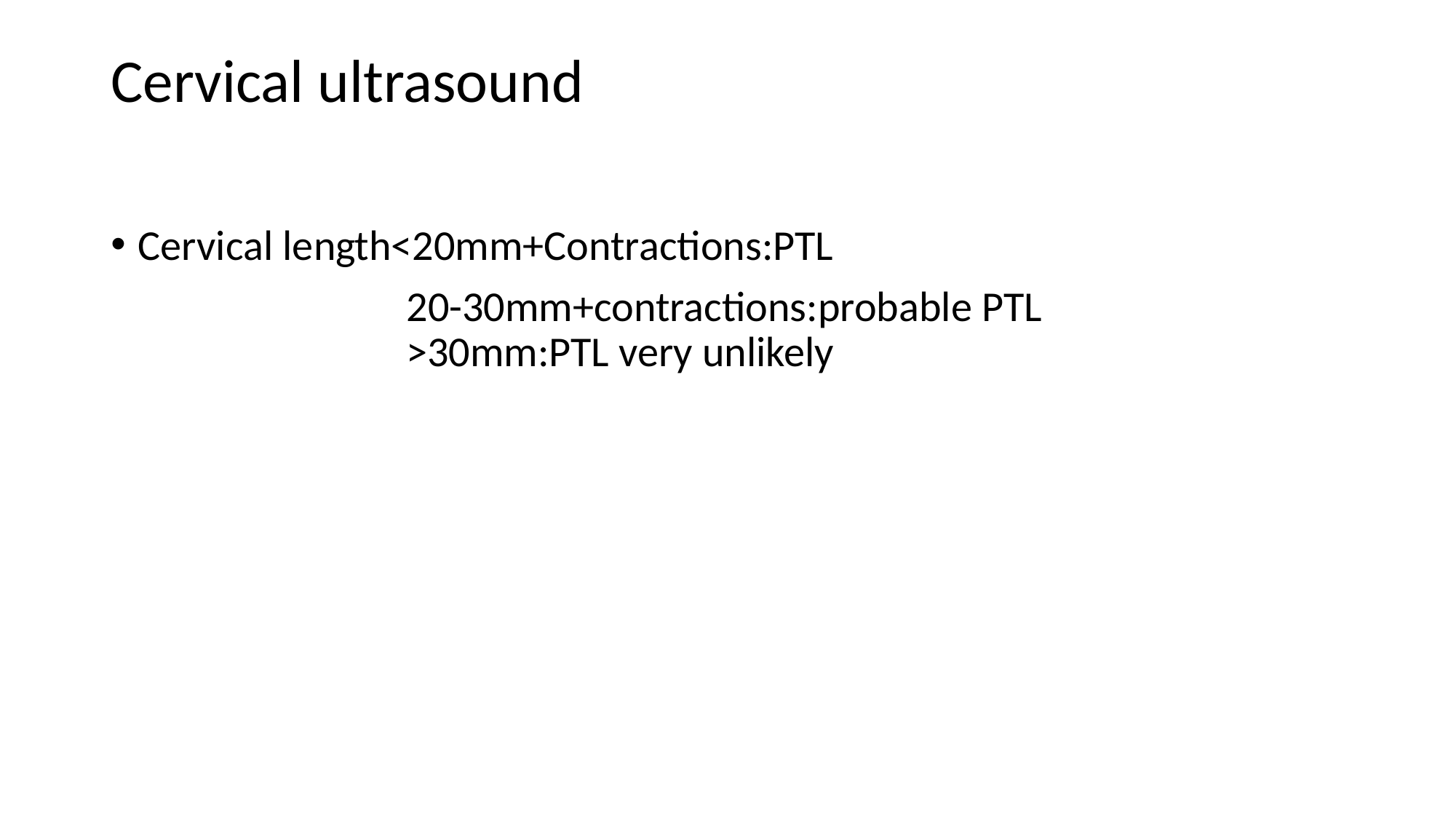

# Cervical ultrasound
Cervical length<20mm+Contractions:PTL
		        20-30mm+contractions:probable PTL		              		        >30mm:PTL very unlikely